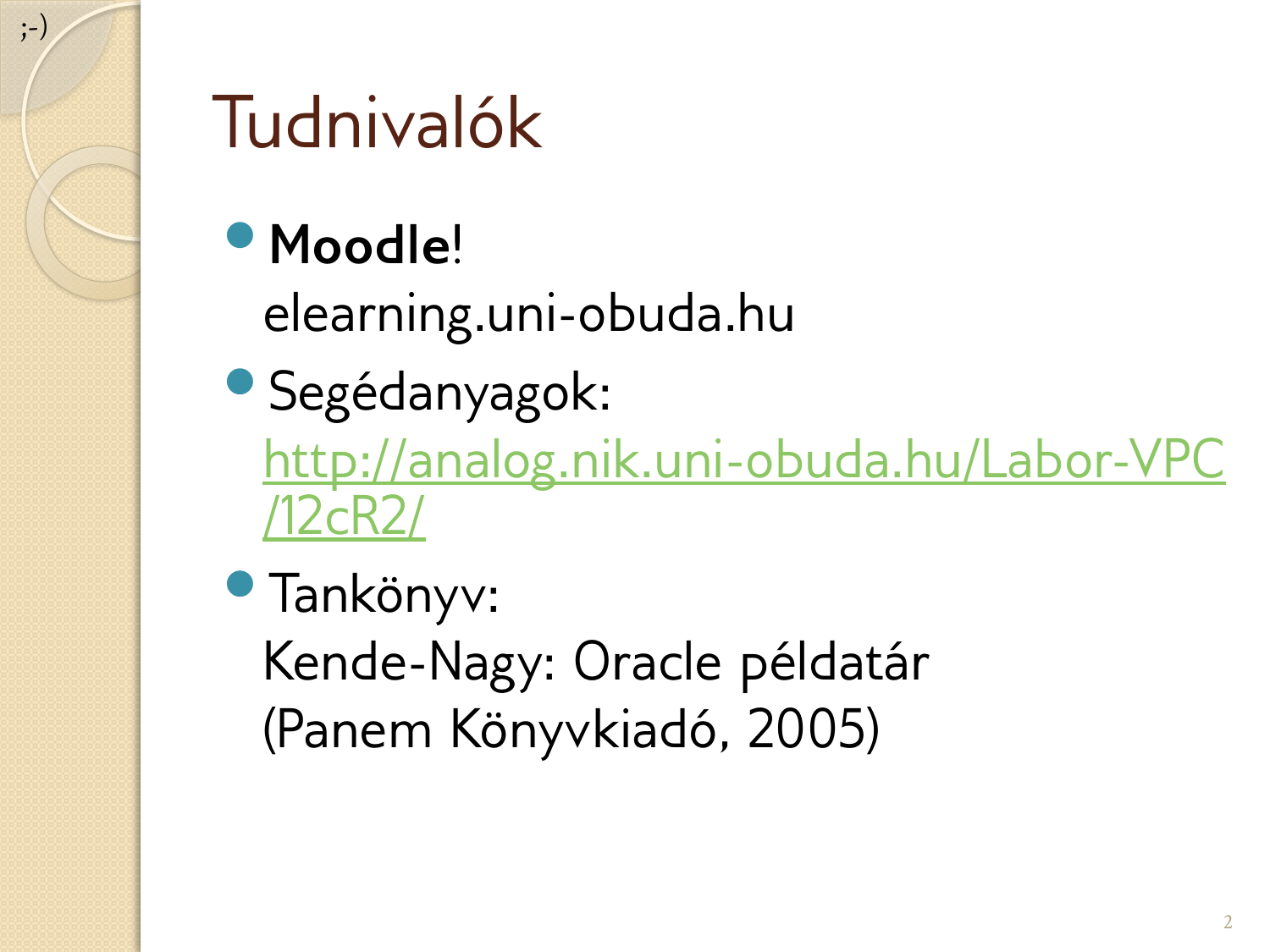

;-)
# Tudnivalók
Moodle!
elearning.uni-obuda.hu
Segédanyagok:
http://analog.nik.uni-obuda.hu/Labor-VPC/12cR2/
Tankönyv:
Kende-Nagy: Oracle példatár
(Panem Könyvkiadó, 2005)

2